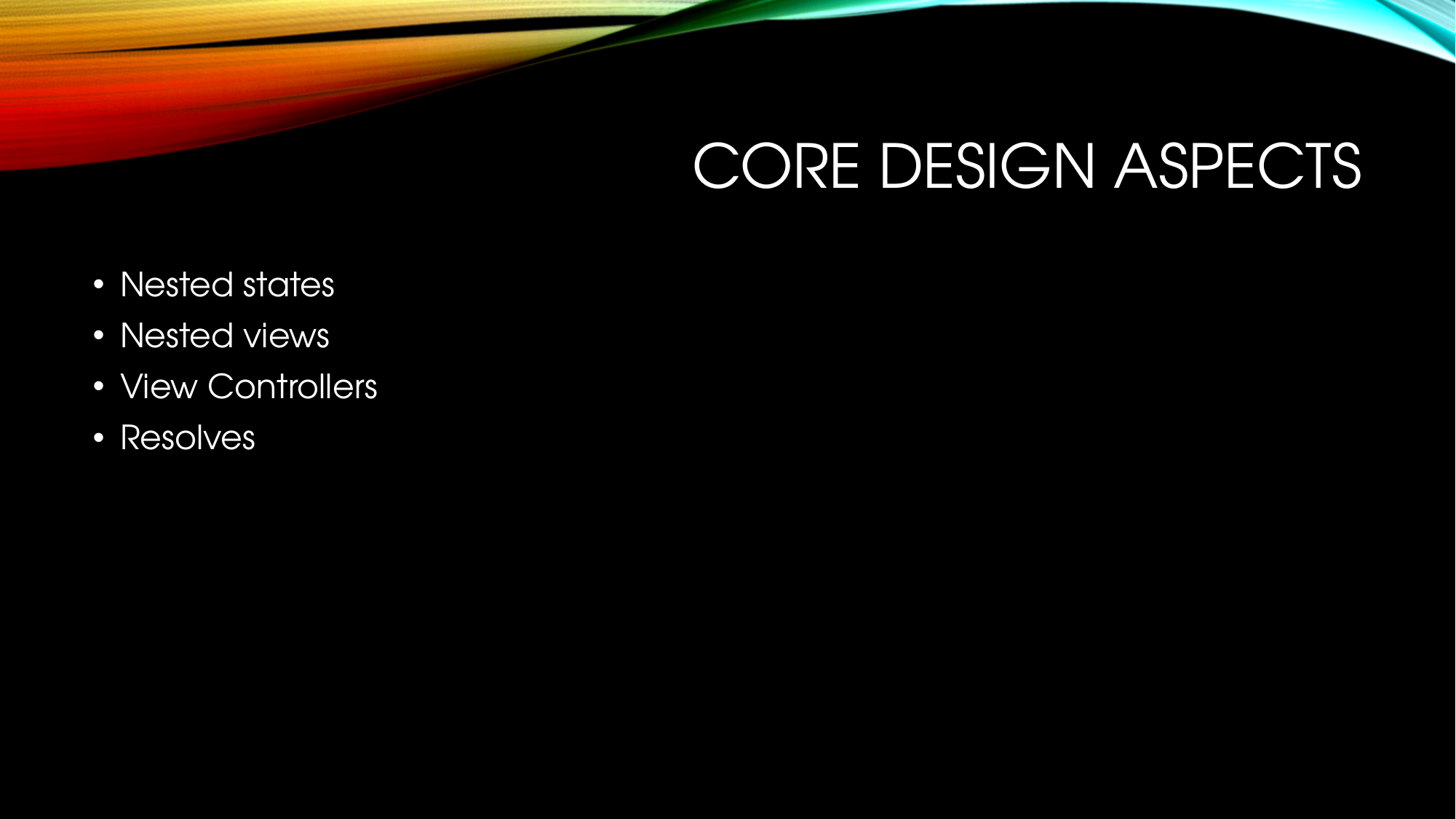

# Core design aspects
Nested states
Nested views
View Controllers
Resolves